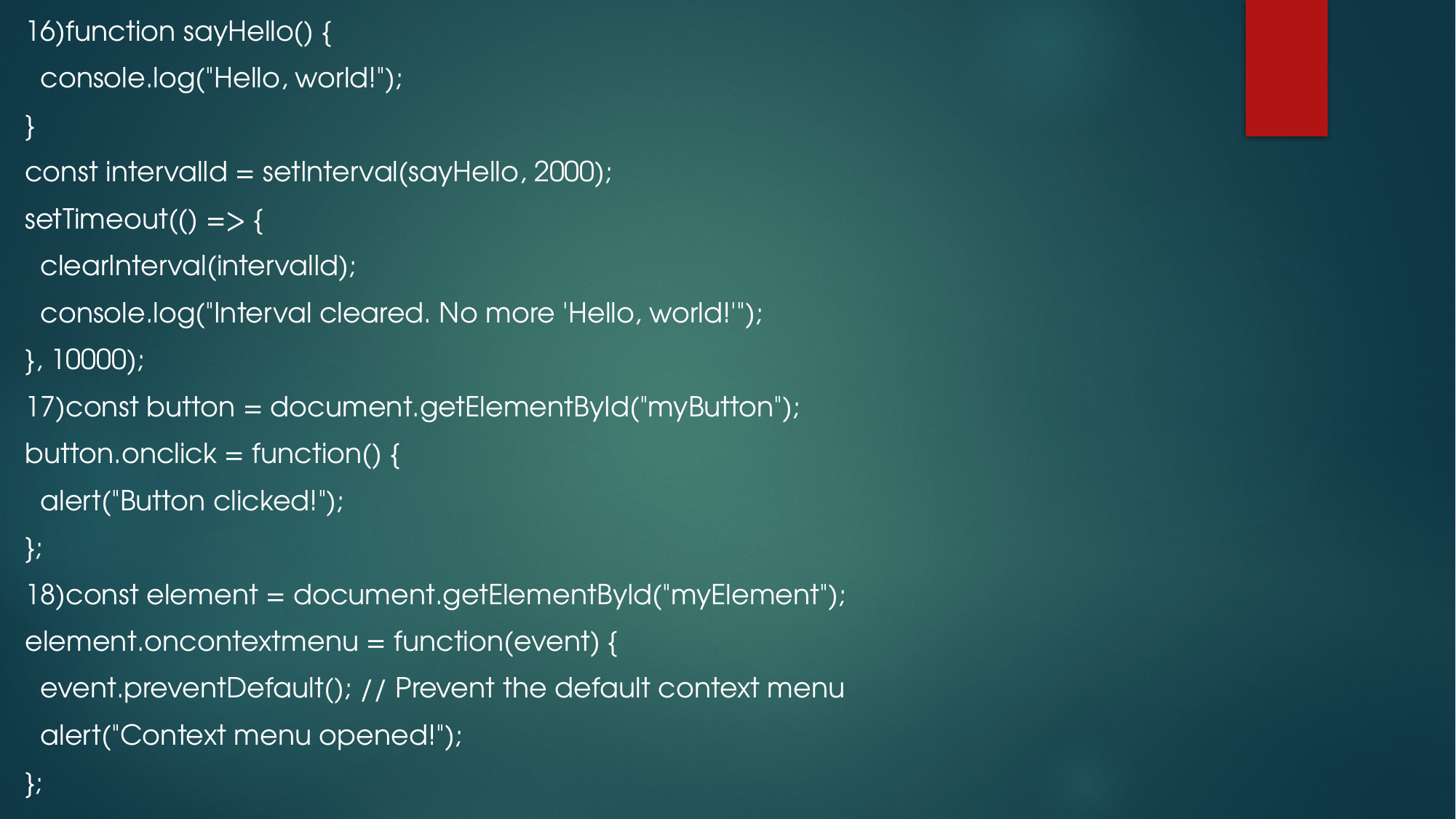

16)function sayHello() {
  console.log("Hello, world!");
}
const intervalId = setInterval(sayHello, 2000);
setTimeout(() => {
  clearInterval(intervalId);
  console.log("Interval cleared. No more 'Hello, world!'");
}, 10000);
17)const button = document.getElementById("myButton");
button.onclick = function() {
  alert("Button clicked!");
};
18)const element = document.getElementById("myElement");
element.oncontextmenu = function(event) {
  event.preventDefault(); // Prevent the default context menu
  alert("Context menu opened!");
};